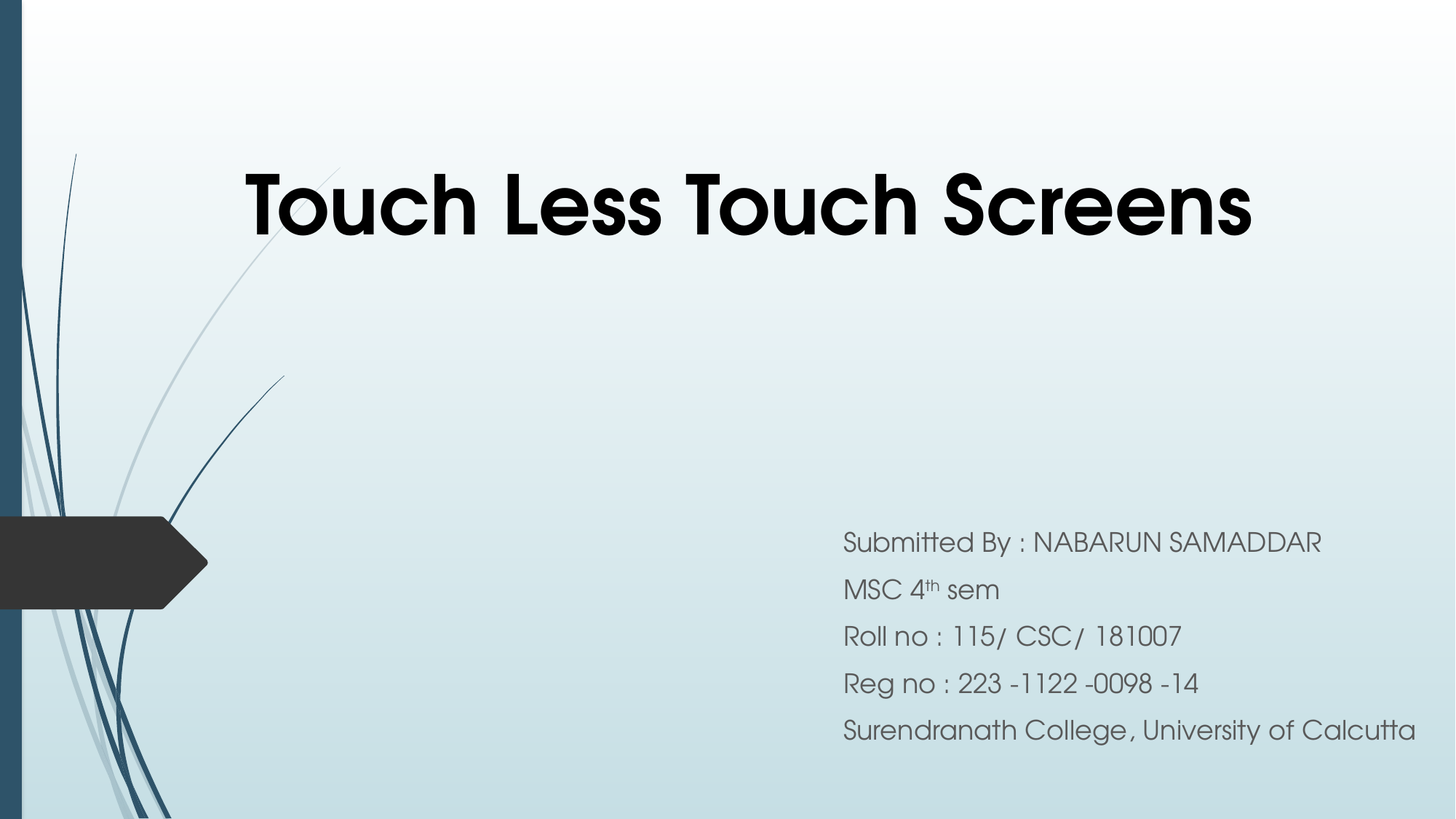

# Touch Less Touch Screens
Submitted By : NABARUN SAMADDAR
MSC 4th sem
Roll no : 115/ CSC/ 181007
Reg no : 223 -1122 -0098 -14
Surendranath College, University of Calcutta